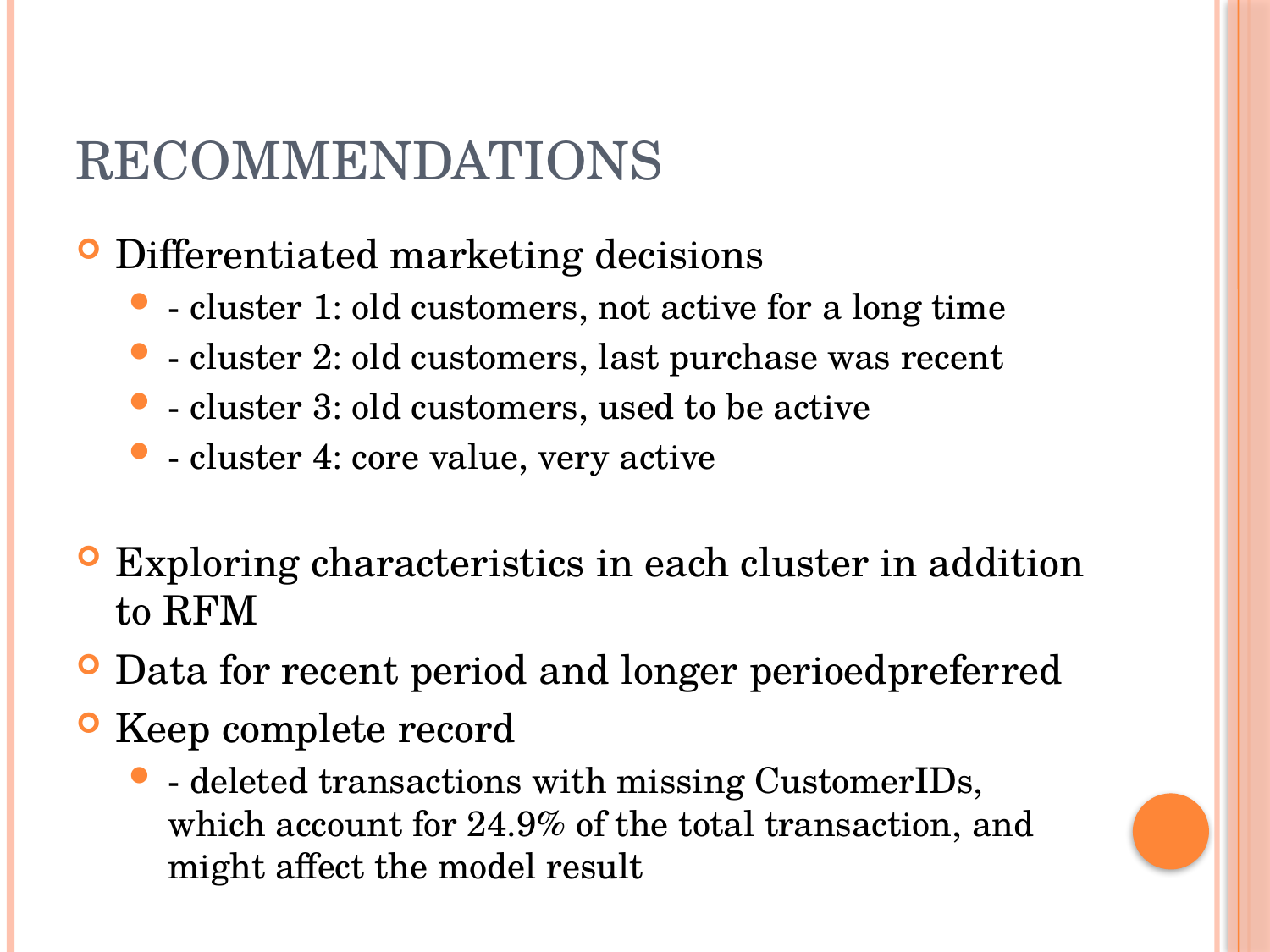

# Recommendations
Differentiated marketing decisions
- cluster 1: old customers, not active for a long time
- cluster 2: old customers, last purchase was recent
- cluster 3: old customers, used to be active
- cluster 4: core value, very active

Exploring characteristics in each cluster in addition to RFM
Data for recent period and longer perioedpreferred
Keep complete record
- deleted transactions with missing CustomerIDs, which account for 24.9% of the total transaction, and might affect the model result